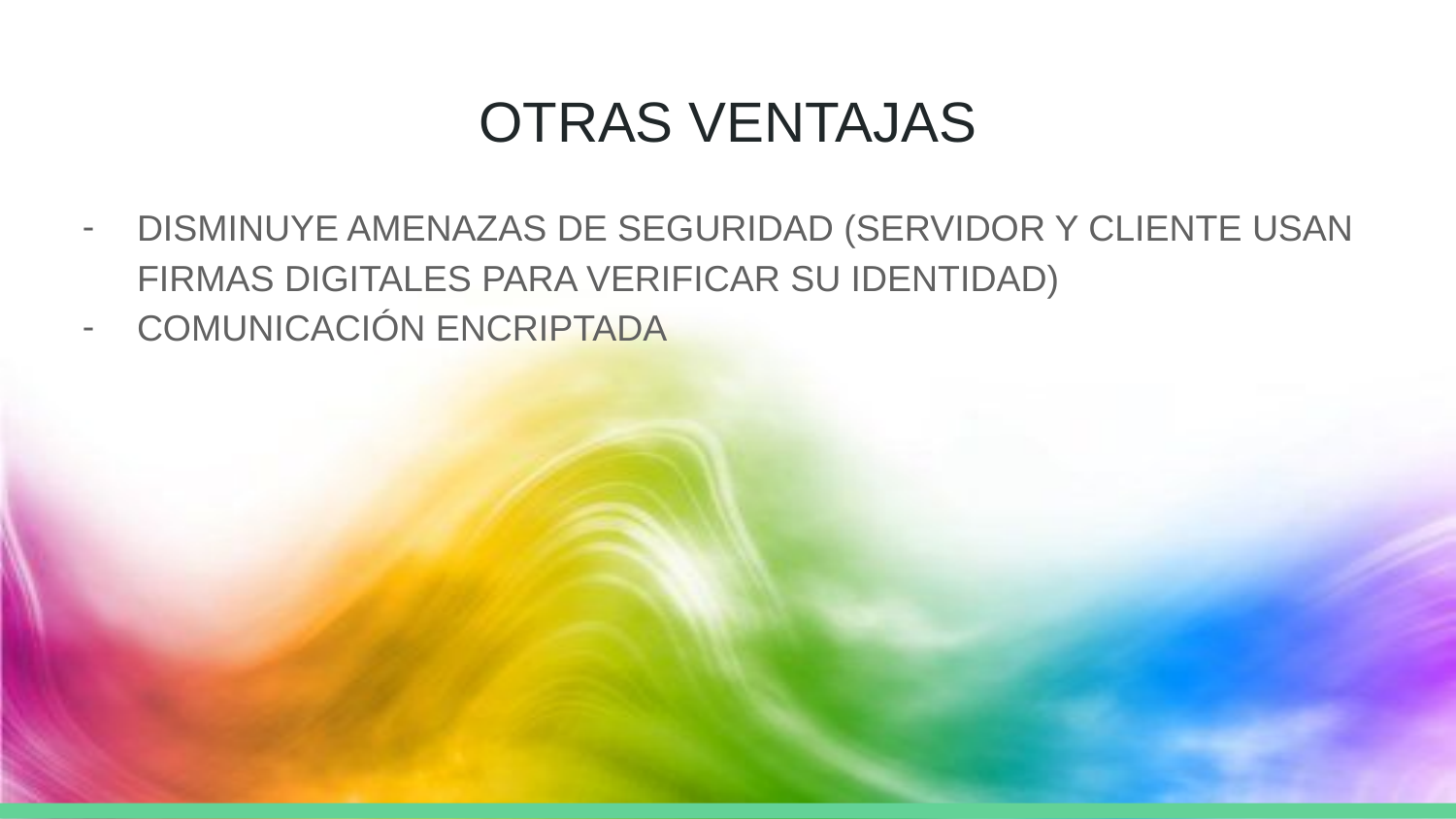

# OTRAS VENTAJAS
DISMINUYE AMENAZAS DE SEGURIDAD (SERVIDOR Y CLIENTE USAN FIRMAS DIGITALES PARA VERIFICAR SU IDENTIDAD)
COMUNICACIÓN ENCRIPTADA